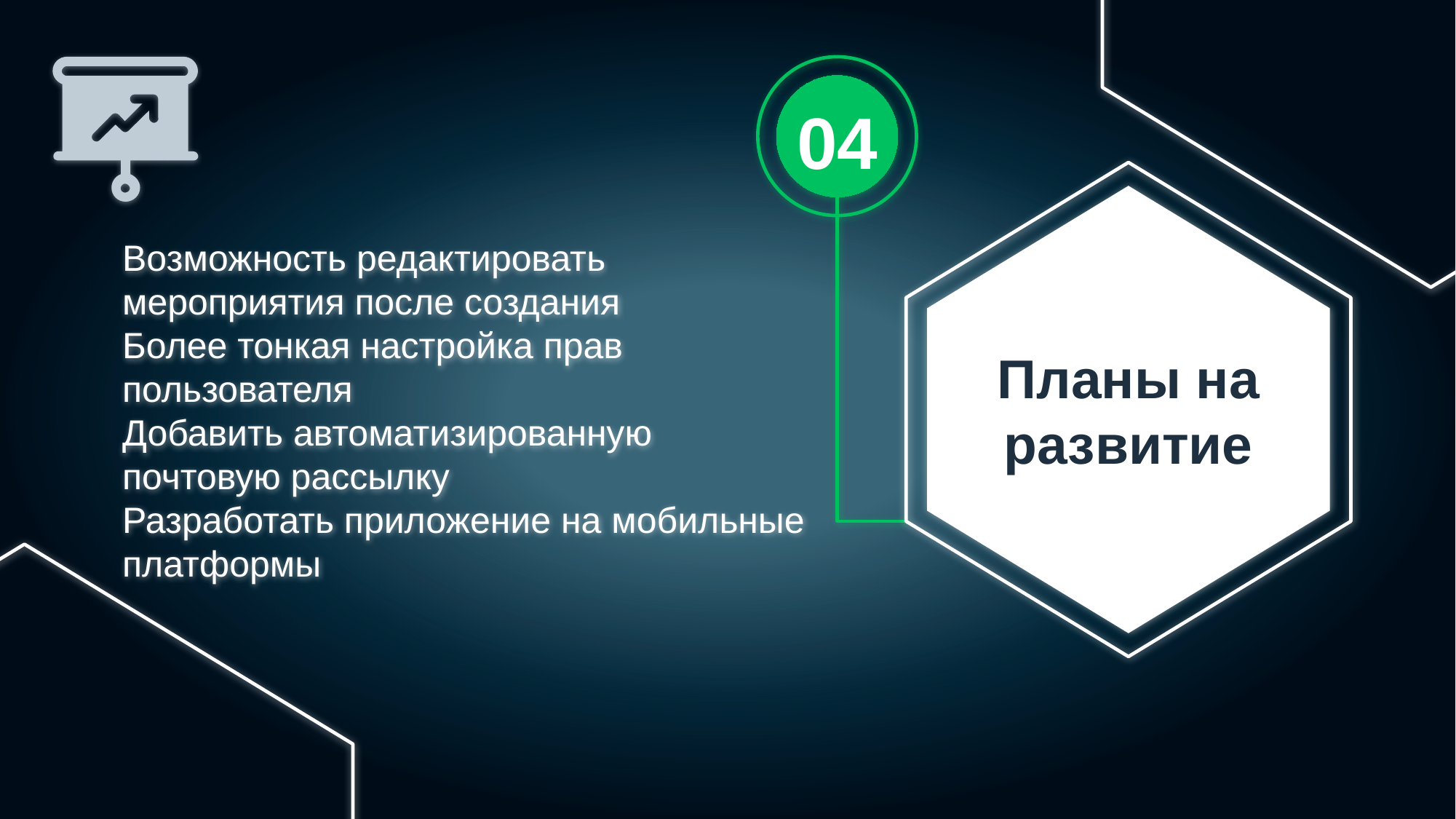

04

Возможность редактировать мероприятия после создания
Более тонкая настройка прав пользователя
Добавить автоматизированную почтовую рассылку
Разработать приложение на мобильные платформы
# Планы на развитие